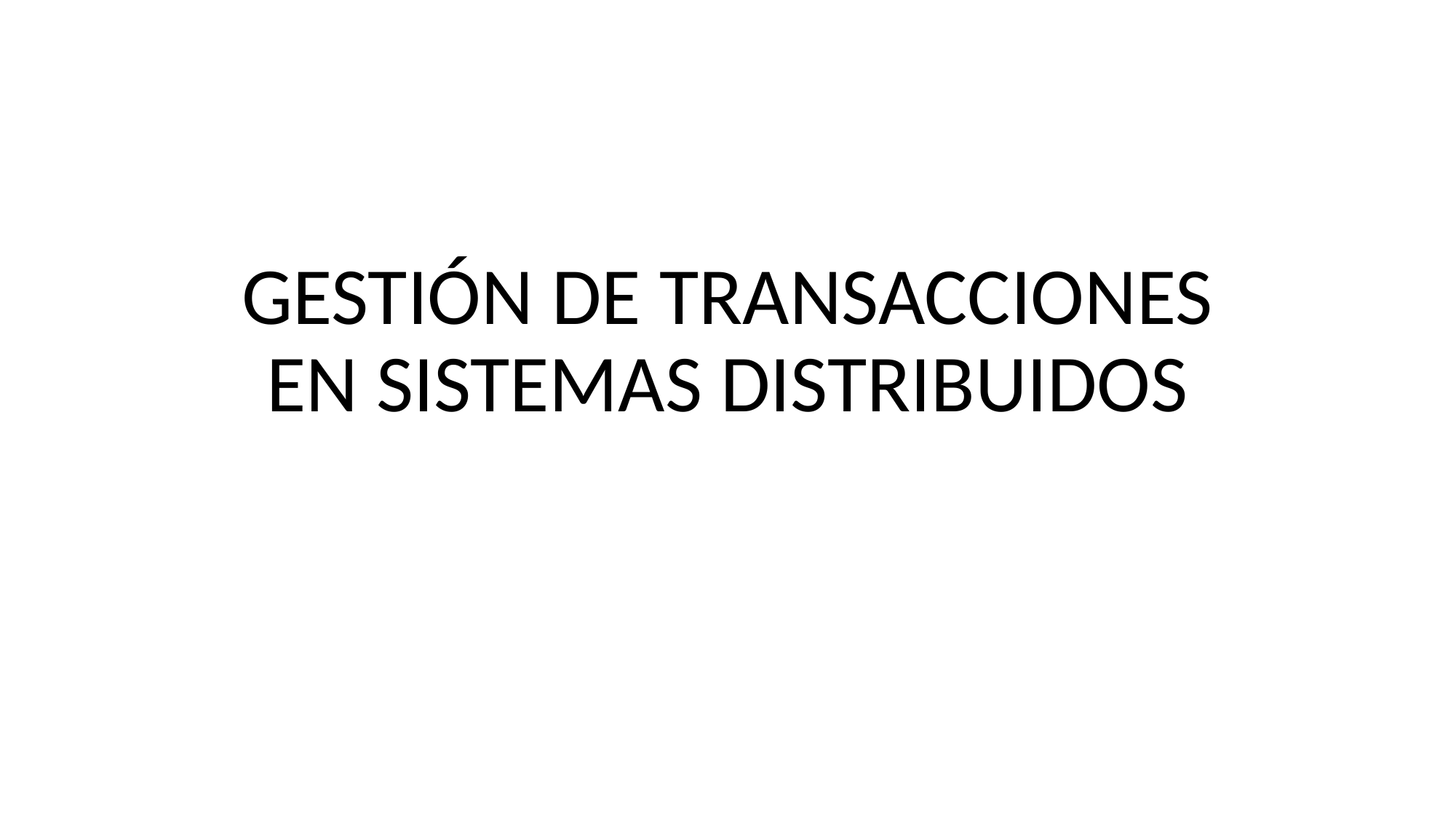

# GESTIÓN DE TRANSACCIONES EN SISTEMAS DISTRIBUIDOS